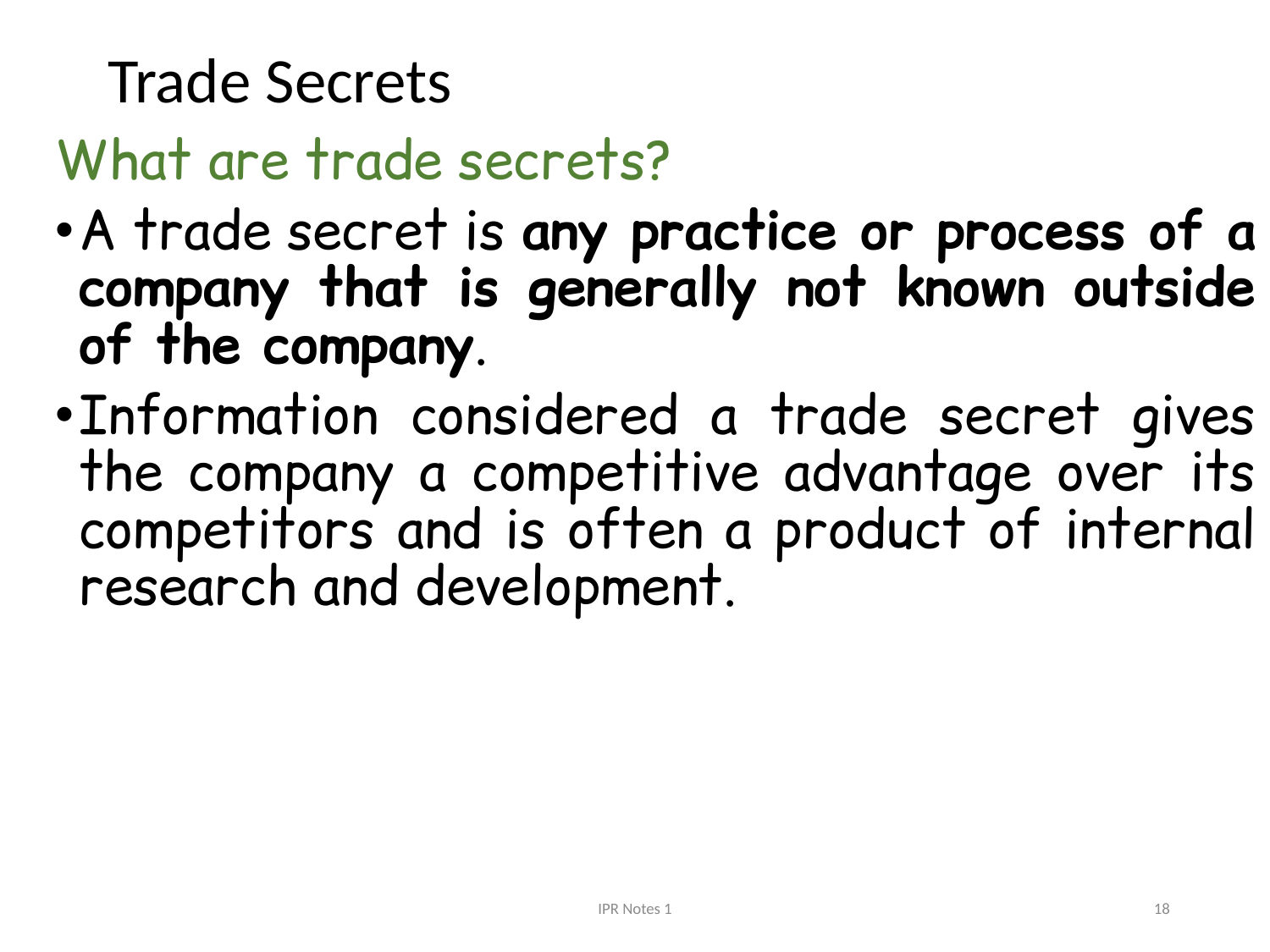

# Trade Secrets
What are trade secrets?
A trade secret is any practice or process of a company that is generally not known outside of the company.
Information considered a trade secret gives the company a competitive advantage over its competitors and is often a product of internal research and development.

IPR Notes 1
18